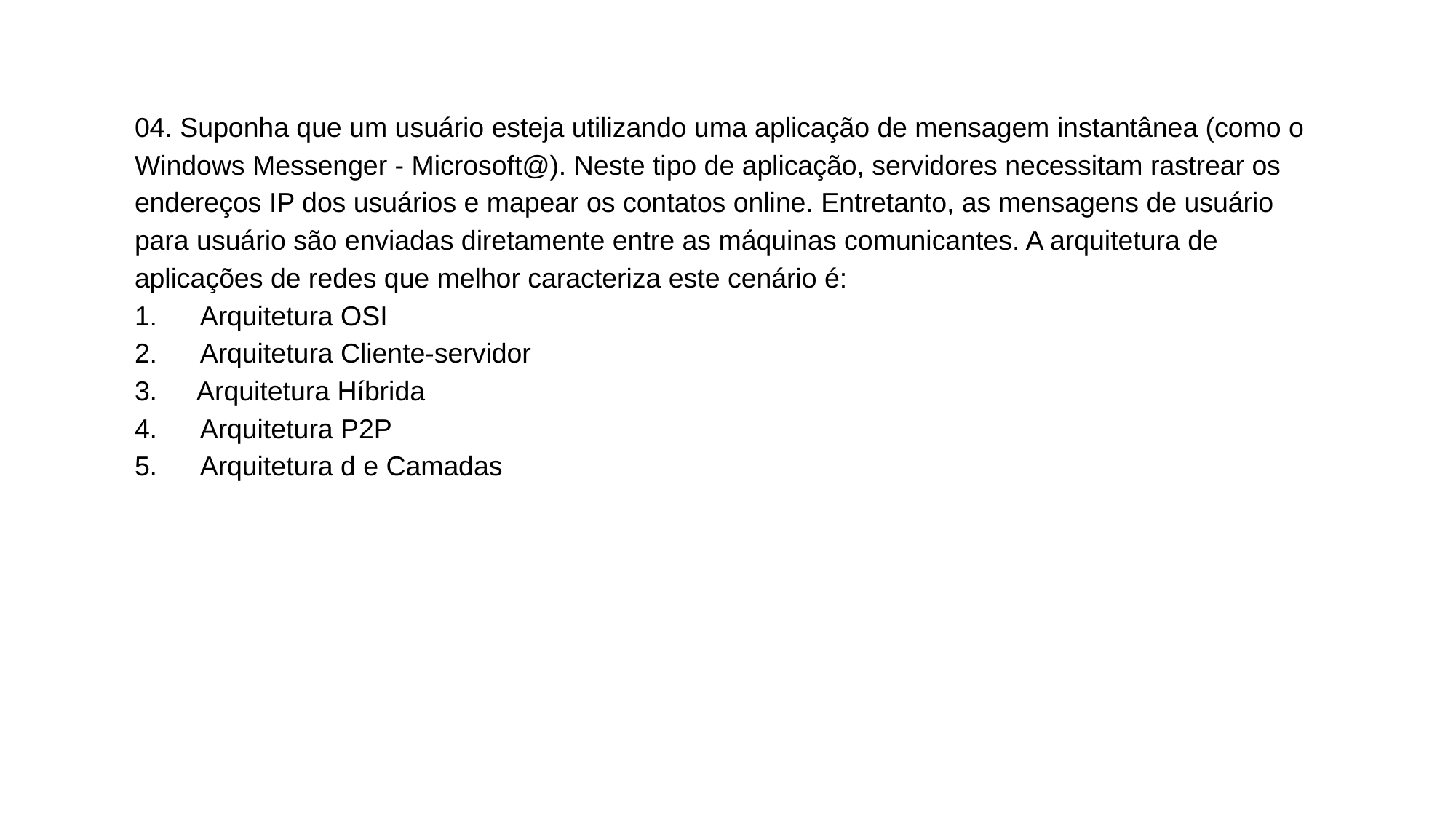

04. Suponha que um usuário esteja utilizando uma aplicação de mensagem instantânea (como o Windows Messenger - Microsoft@). Neste tipo de aplicação, servidores necessitam rastrear os endereços IP dos usuários e mapear os contatos online. Entretanto, as mensagens de usuário para usuário são enviadas diretamente entre as máquinas comunicantes. A arquitetura de aplicações de redes que melhor caracteriza este cenário é:
1. Arquitetura OSI
2. Arquitetura Cliente-servidor
3. Arquitetura Híbrida
4. Arquitetura P2P
5. Arquitetura d e Camadas